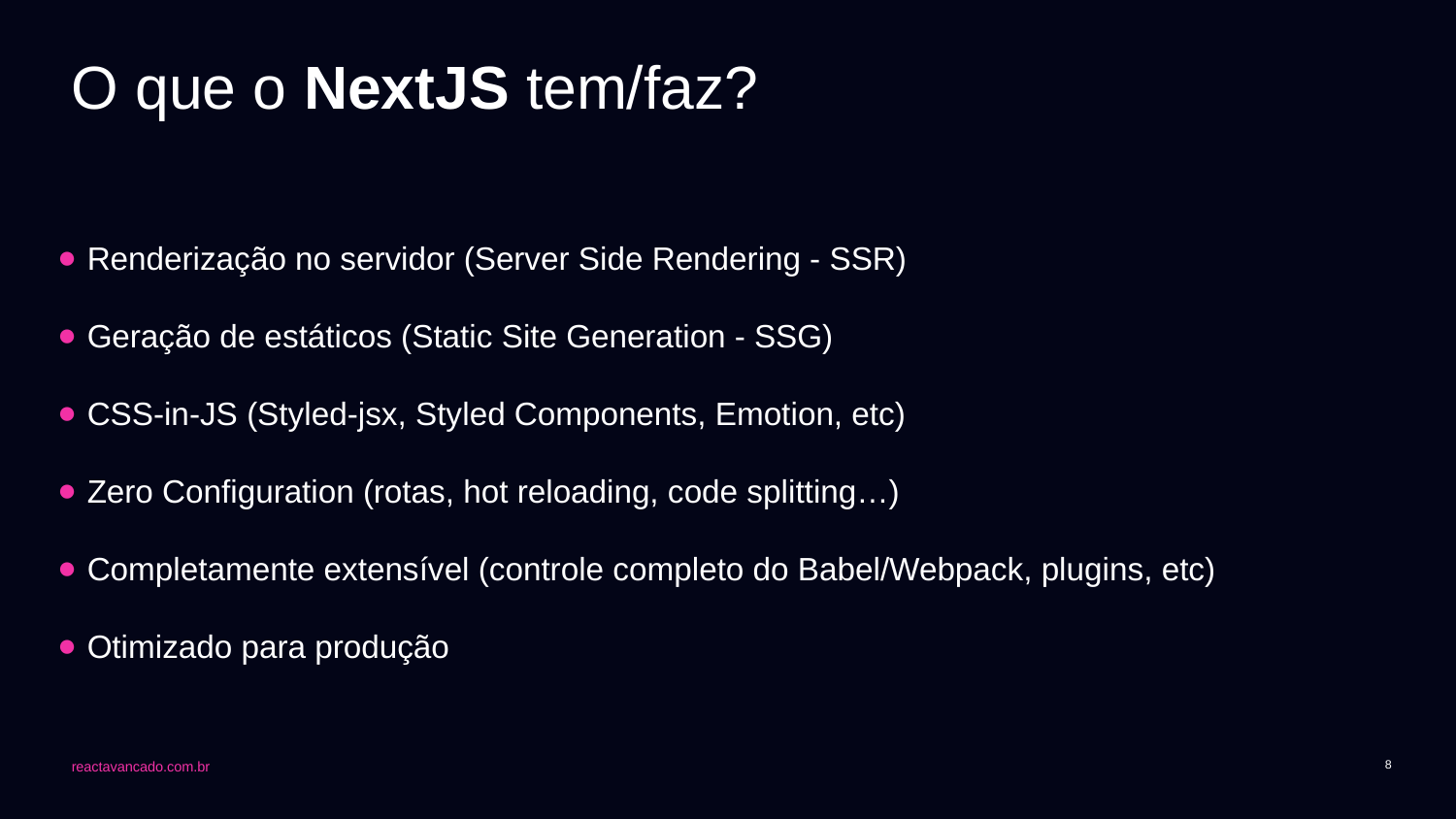

# O que o NextJS tem/faz?
Renderização no servidor (Server Side Rendering - SSR)
Geração de estáticos (Static Site Generation - SSG)
CSS-in-JS (Styled-jsx, Styled Components, Emotion, etc)
Zero Configuration (rotas, hot reloading, code splitting…)
Completamente extensível (controle completo do Babel/Webpack, plugins, etc)
Otimizado para produção